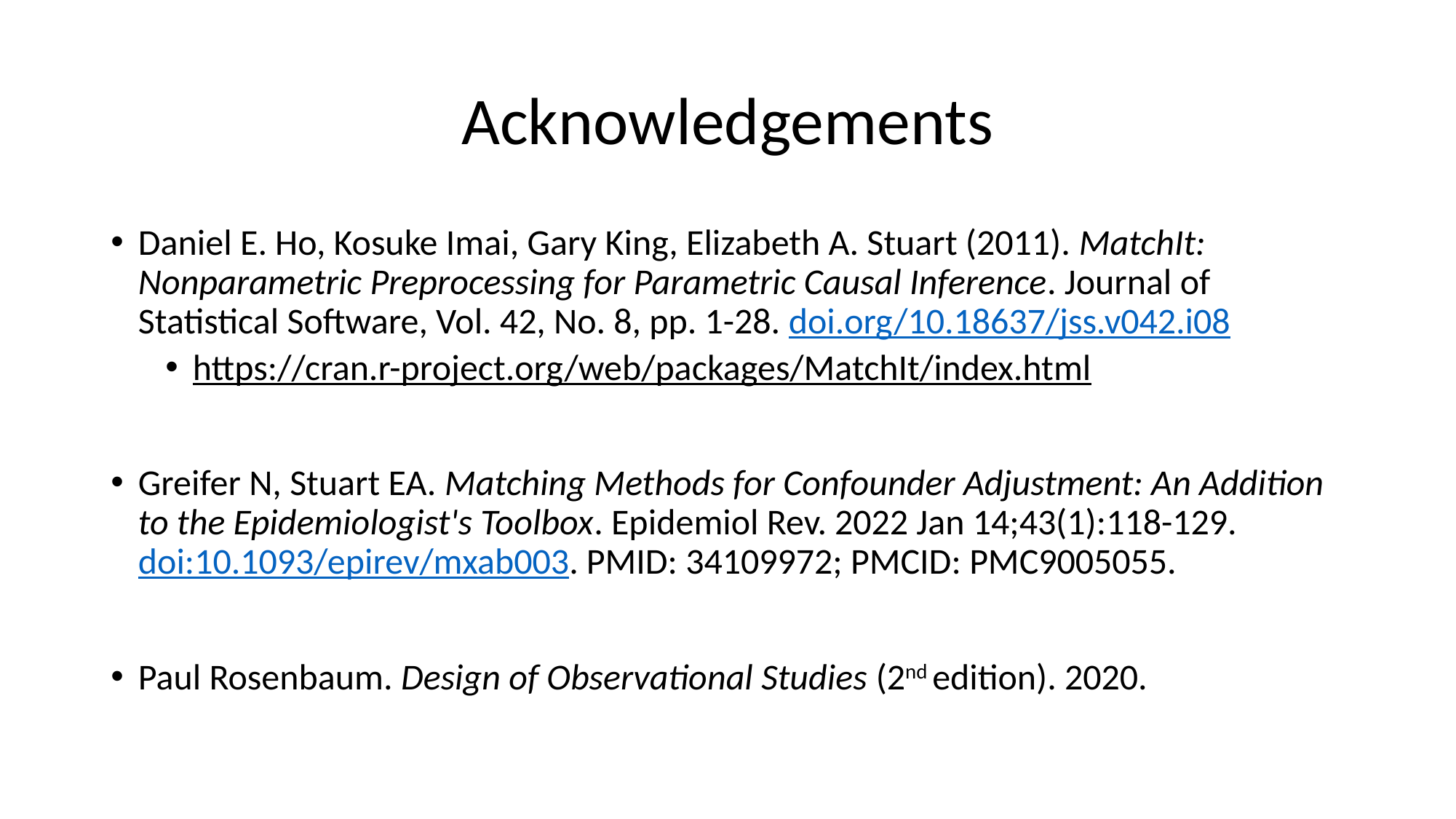

# Acknowledgements
Daniel E. Ho, Kosuke Imai, Gary King, Elizabeth A. Stuart (2011). MatchIt: Nonparametric Preprocessing for Parametric Causal Inference. Journal of Statistical Software, Vol. 42, No. 8, pp. 1-28. doi.org/10.18637/jss.v042.i08
https://cran.r-project.org/web/packages/MatchIt/index.html

Greifer N, Stuart EA. Matching Methods for Confounder Adjustment: An Addition to the Epidemiologist's Toolbox. Epidemiol Rev. 2022 Jan 14;43(1):118-129. doi:10.1093/epirev/mxab003. PMID: 34109972; PMCID: PMC9005055.

Paul Rosenbaum. Design of Observational Studies (2nd edition). 2020.